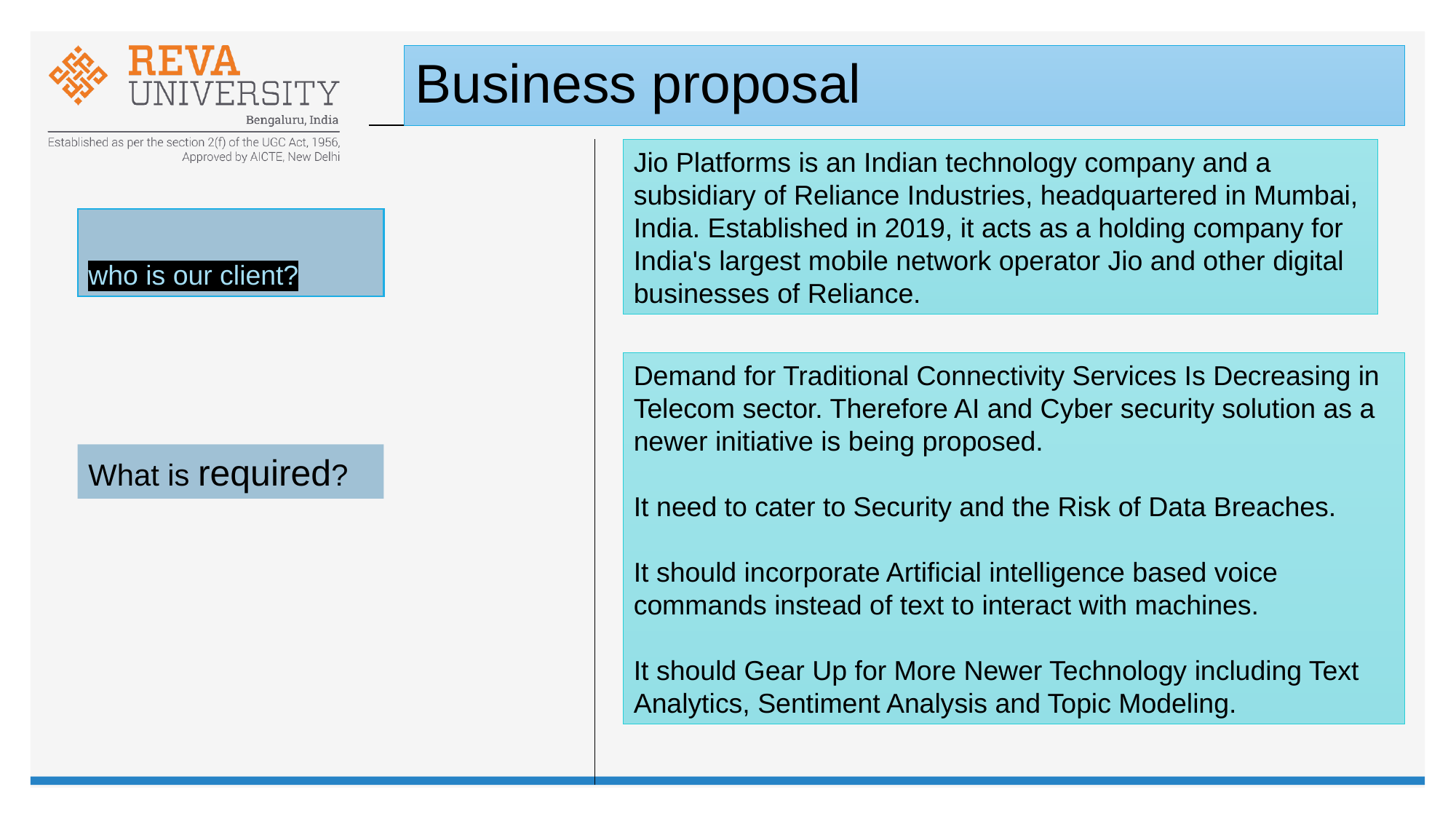

# Business proposal
Jio Platforms is an Indian technology company and a subsidiary of Reliance Industries, headquartered in Mumbai, India. Established in 2019, it acts as a holding company for India's largest mobile network operator Jio and other digital businesses of Reliance.

who is our client?
Demand for Traditional Connectivity Services Is Decreasing in Telecom sector. Therefore AI and Cyber security solution as a newer initiative is being proposed.

It need to cater to Security and the Risk of Data Breaches.

It should incorporate Artificial intelligence based voice commands instead of text to interact with machines.

It should Gear Up for More Newer Technology including Text Analytics, Sentiment Analysis and Topic Modeling.
What is required?